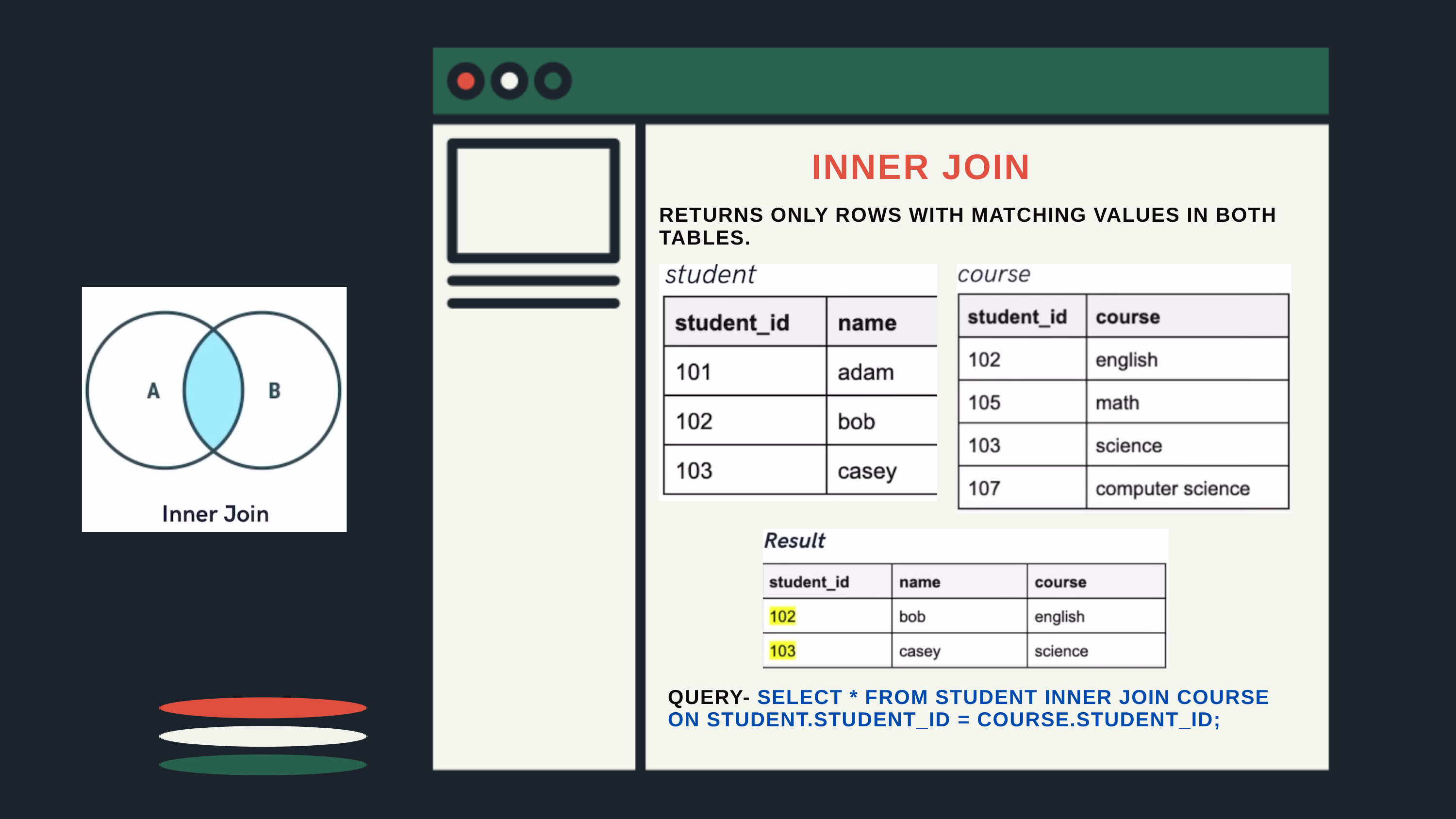

INNER JOIN
RETURNS ONLY ROWS WITH MATCHING VALUES IN BOTH TABLES.

QUERY- SELECT * FROM STUDENT INNER JOIN COURSE ON STUDENT.STUDENT_ID = COURSE.STUDENT_ID;